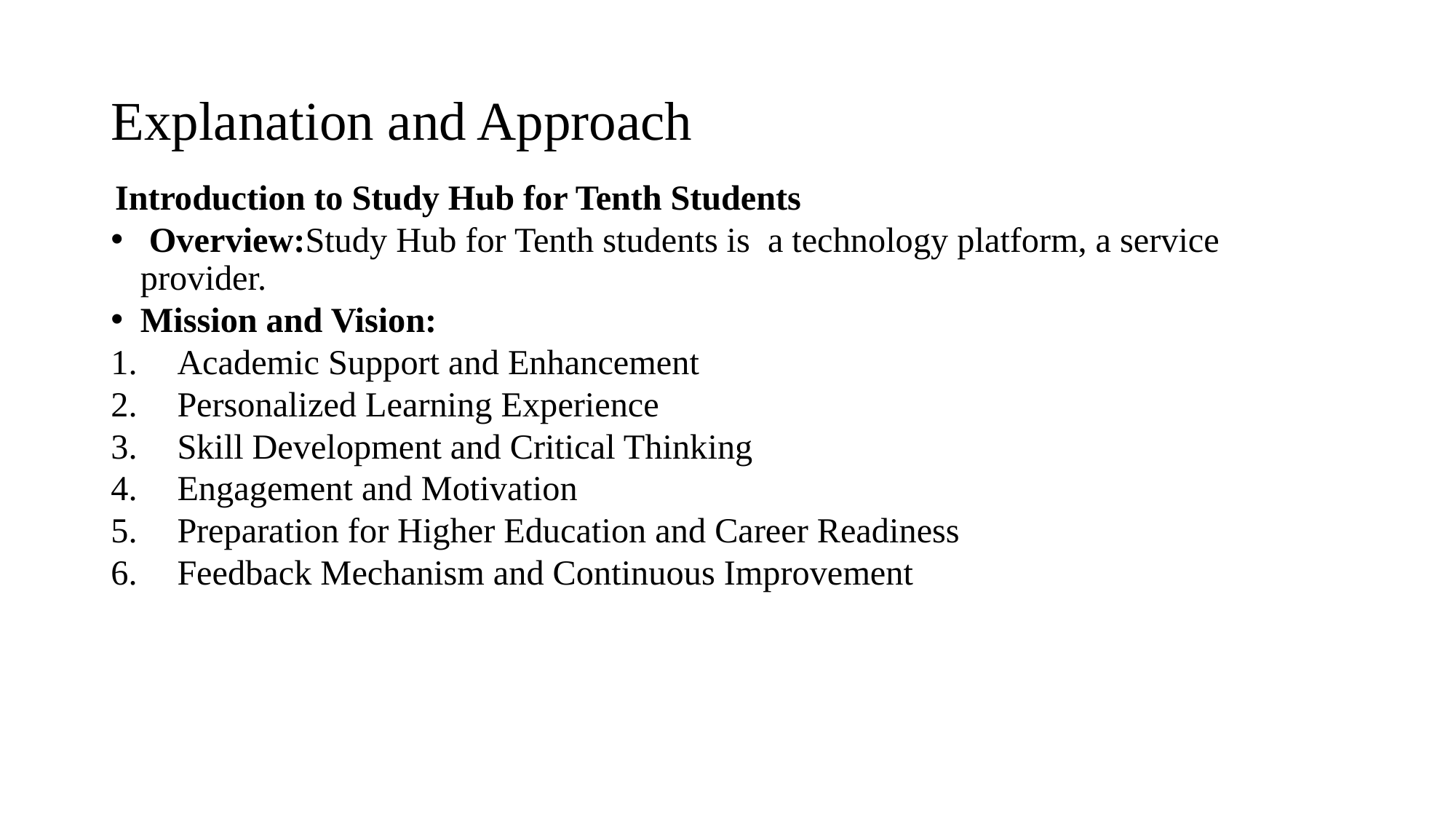

# Explanation and Approach
 Introduction to Study Hub for Tenth Students
 Overview:Study Hub for Tenth students is  a technology platform, a service provider.
Mission and Vision:
Academic Support and Enhancement
Personalized Learning Experience
Skill Development and Critical Thinking
Engagement and Motivation
Preparation for Higher Education and Career Readiness
Feedback Mechanism and Continuous Improvement